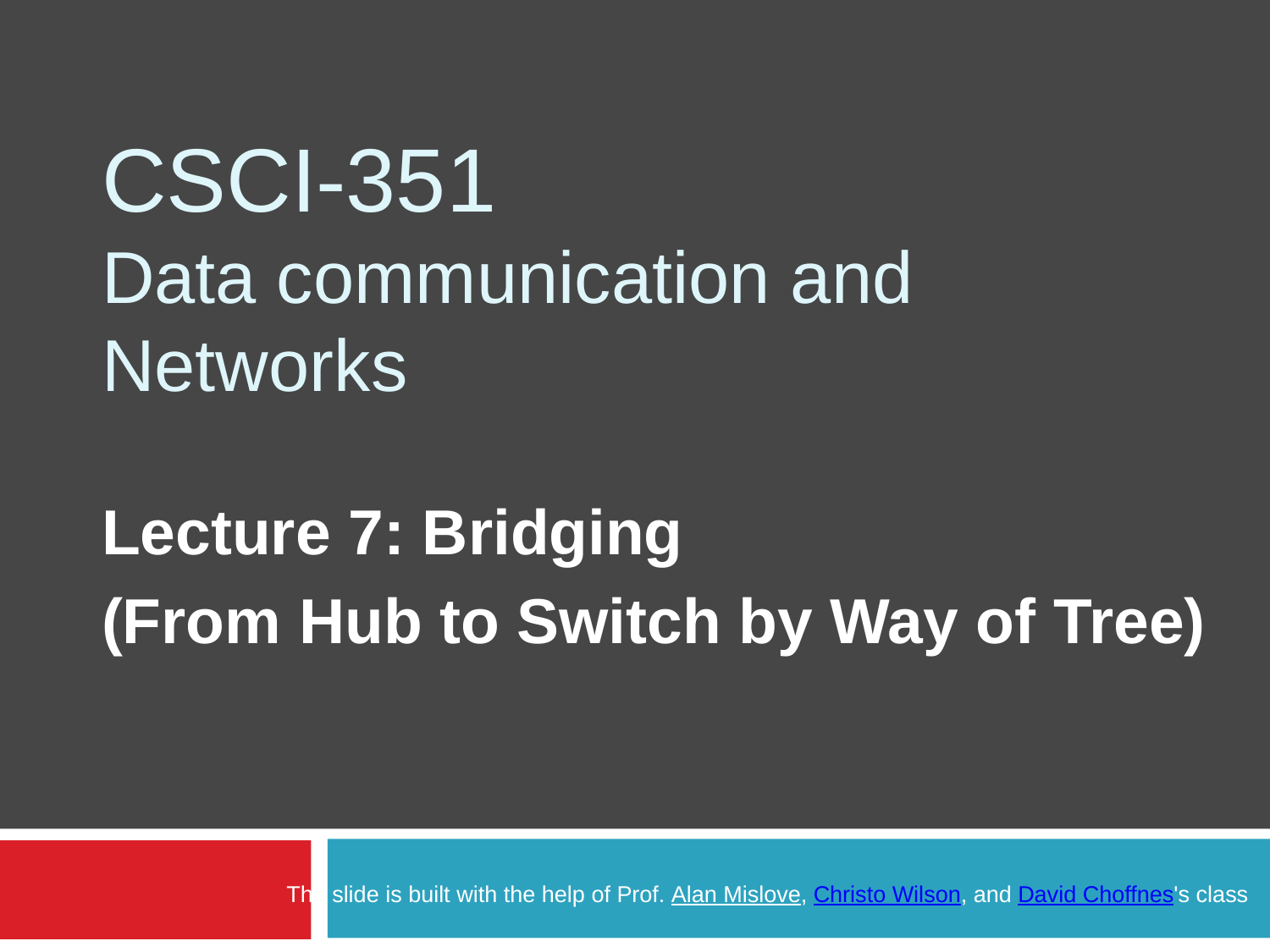

# CSCI-351 Data communication and Networks
Lecture 7: Bridging
(From Hub to Switch by Way of Tree)
The slide is built with the help of Prof. Alan Mislove, Christo Wilson, and David Choffnes's class